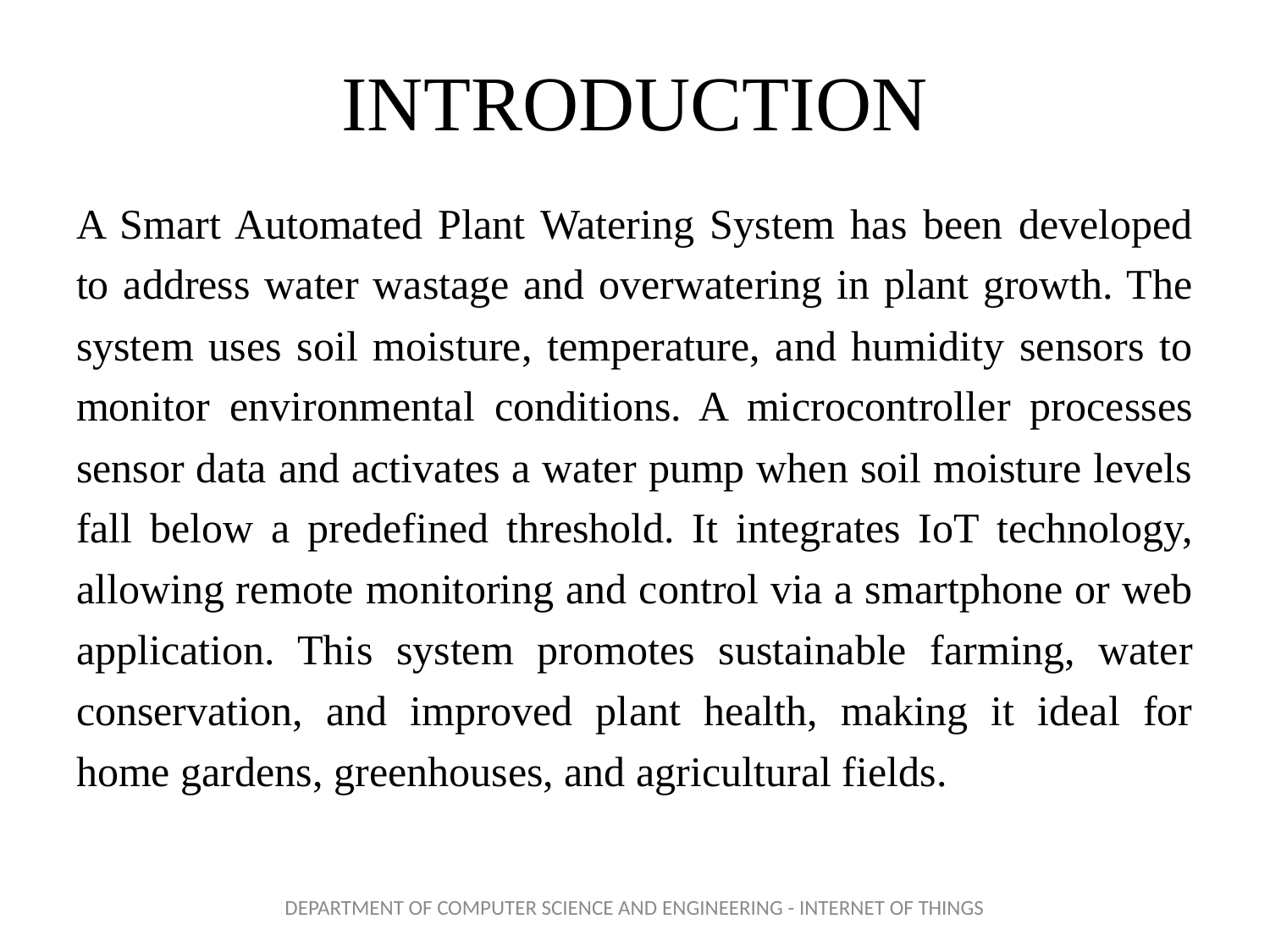

# INTRODUCTION
A Smart Automated Plant Watering System has been developed to address water wastage and overwatering in plant growth. The system uses soil moisture, temperature, and humidity sensors to monitor environmental conditions. A microcontroller processes sensor data and activates a water pump when soil moisture levels fall below a predefined threshold. It integrates IoT technology, allowing remote monitoring and control via a smartphone or web application. This system promotes sustainable farming, water conservation, and improved plant health, making it ideal for home gardens, greenhouses, and agricultural fields.
DEPARTMENT OF COMPUTER SCIENCE AND ENGINEERING - INTERNET OF THINGS